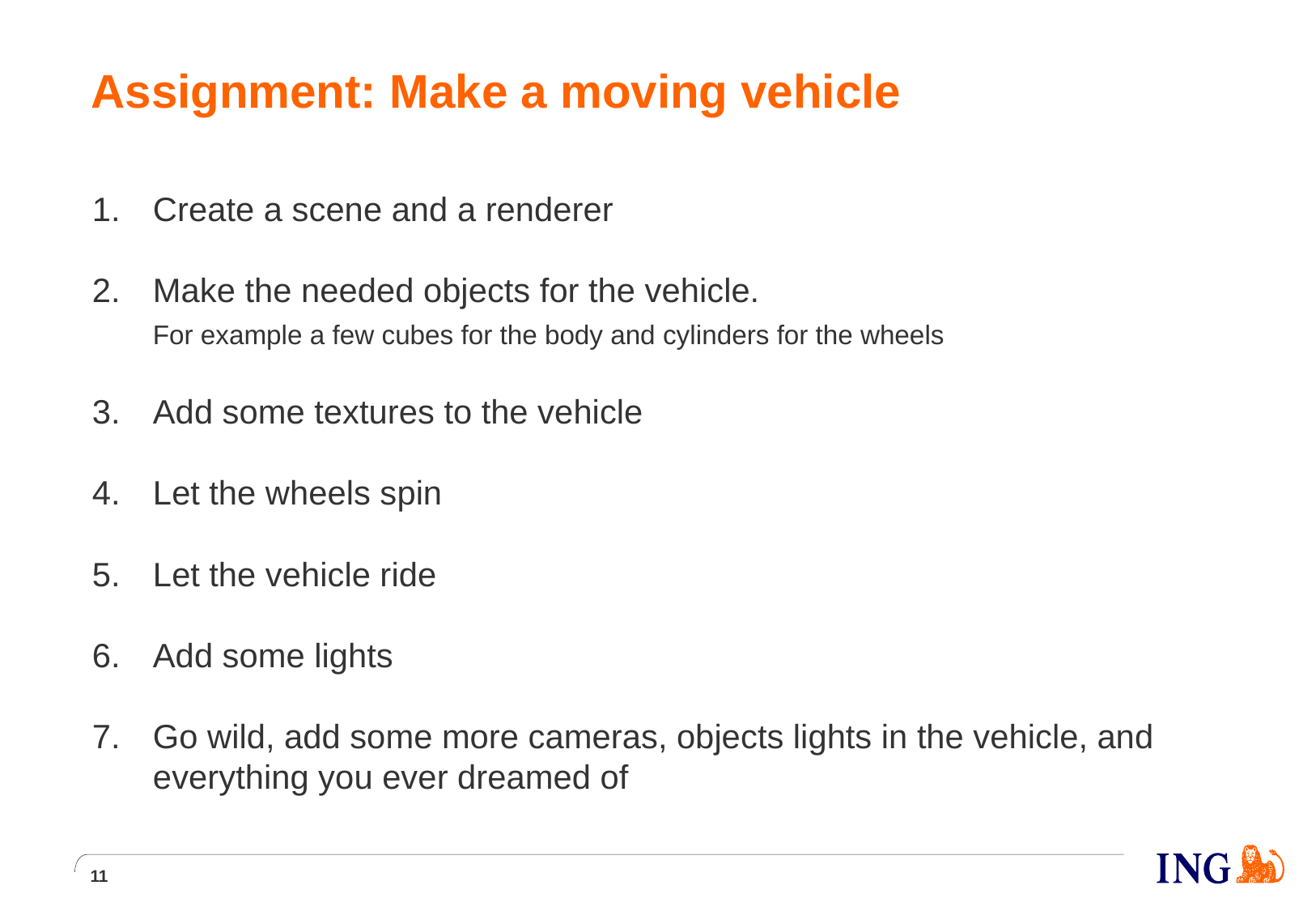

# Assignment: Make a moving vehicle
Create a scene and a renderer
Make the needed objects for the vehicle.
For example a few cubes for the body and cylinders for the wheels
Add some textures to the vehicle
Let the wheels spin
Let the vehicle ride
Add some lights

Go wild, add some more cameras, objects lights in the vehicle, and everything you ever dreamed of
11